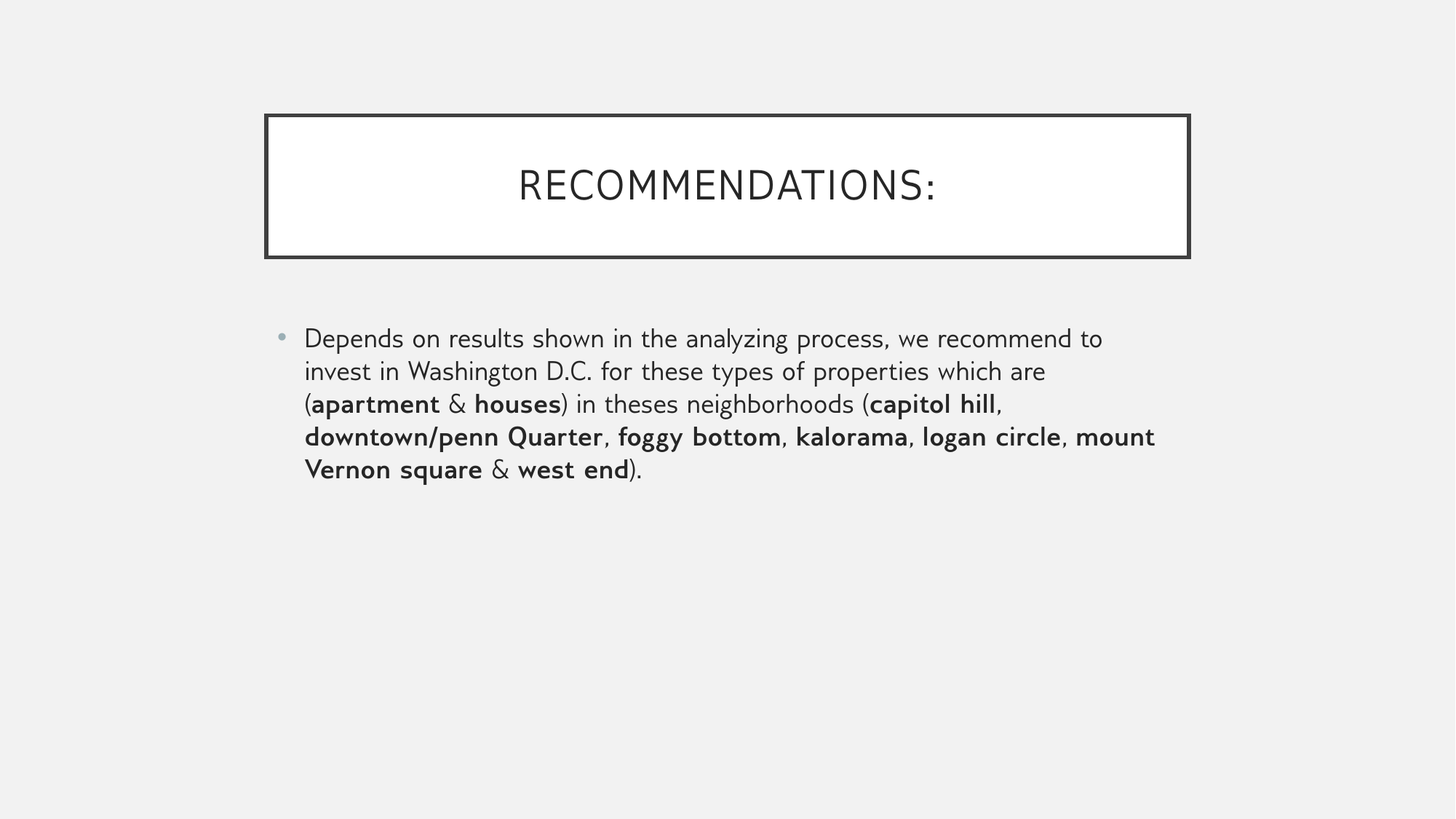

# Recommendations:
Depends on results shown in the analyzing process, we recommend to invest in Washington D.C. for these types of properties which are (apartment & houses) in theses neighborhoods (capitol hill, downtown/penn Quarter, foggy bottom, kalorama, logan circle, mount Vernon square & west end).